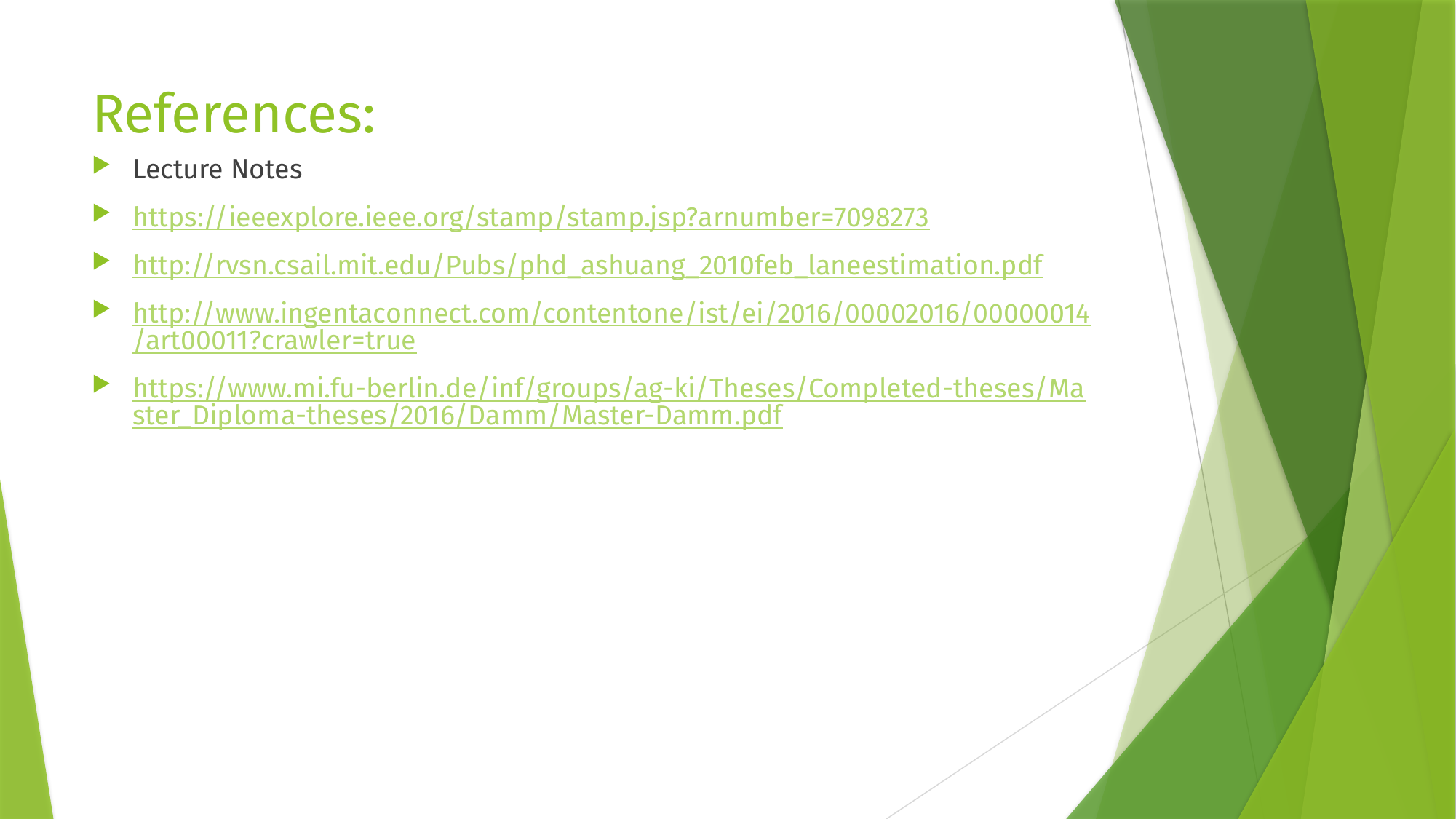

# References:
Lecture Notes
https://ieeexplore.ieee.org/stamp/stamp.jsp?arnumber=7098273
http://rvsn.csail.mit.edu/Pubs/phd_ashuang_2010feb_laneestimation.pdf
http://www.ingentaconnect.com/contentone/ist/ei/2016/00002016/00000014/art00011?crawler=true
https://www.mi.fu-berlin.de/inf/groups/ag-ki/Theses/Completed-theses/Master_Diploma-theses/2016/Damm/Master-Damm.pdf